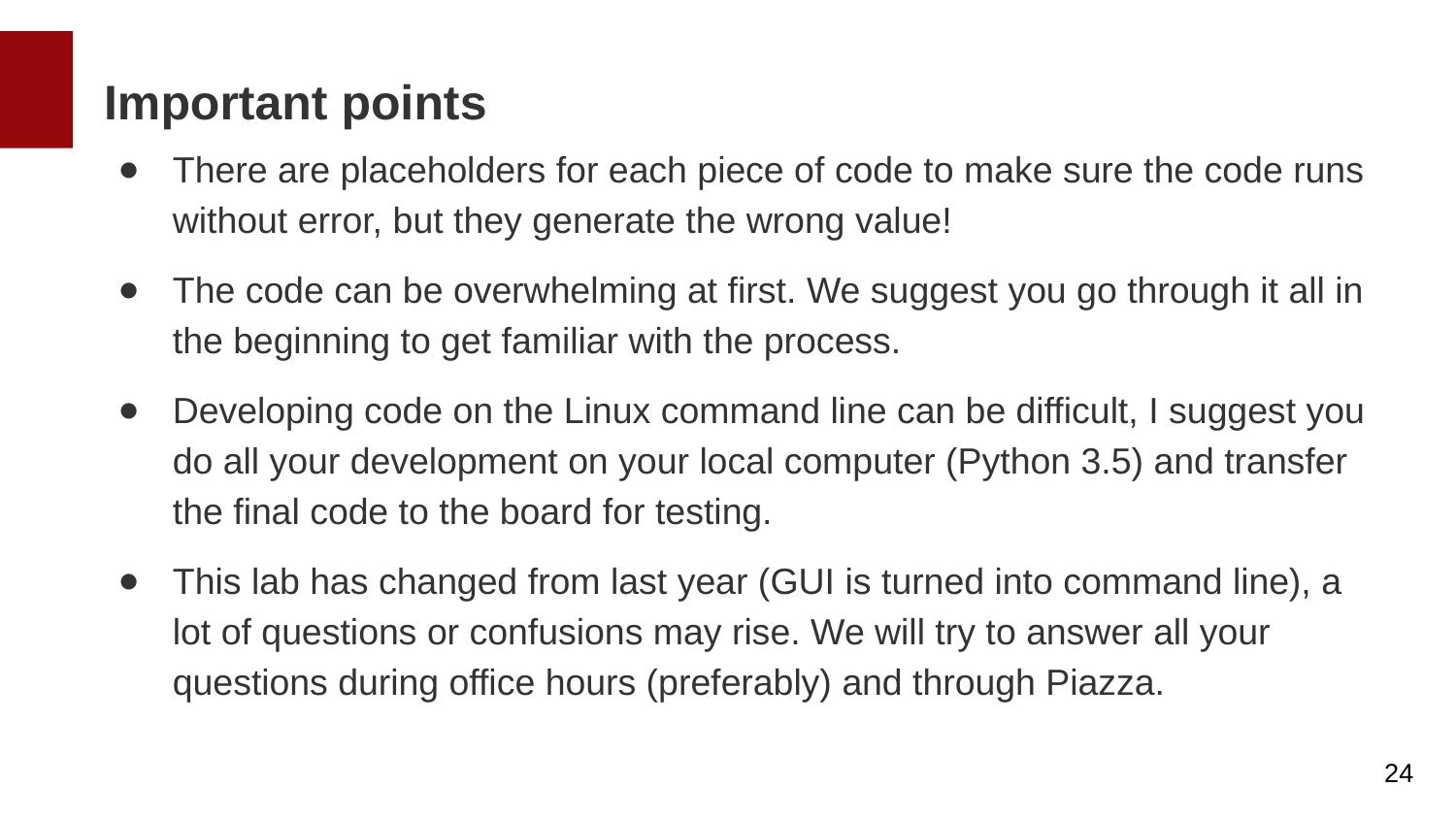

Important points
There are placeholders for each piece of code to make sure the code runs without error, but they generate the wrong value!
The code can be overwhelming at first. We suggest you go through it all in the beginning to get familiar with the process.
Developing code on the Linux command line can be difficult, I suggest you do all your development on your local computer (Python 3.5) and transfer the final code to the board for testing.
This lab has changed from last year (GUI is turned into command line), a lot of questions or confusions may rise. We will try to answer all your questions during office hours (preferably) and through Piazza.
24